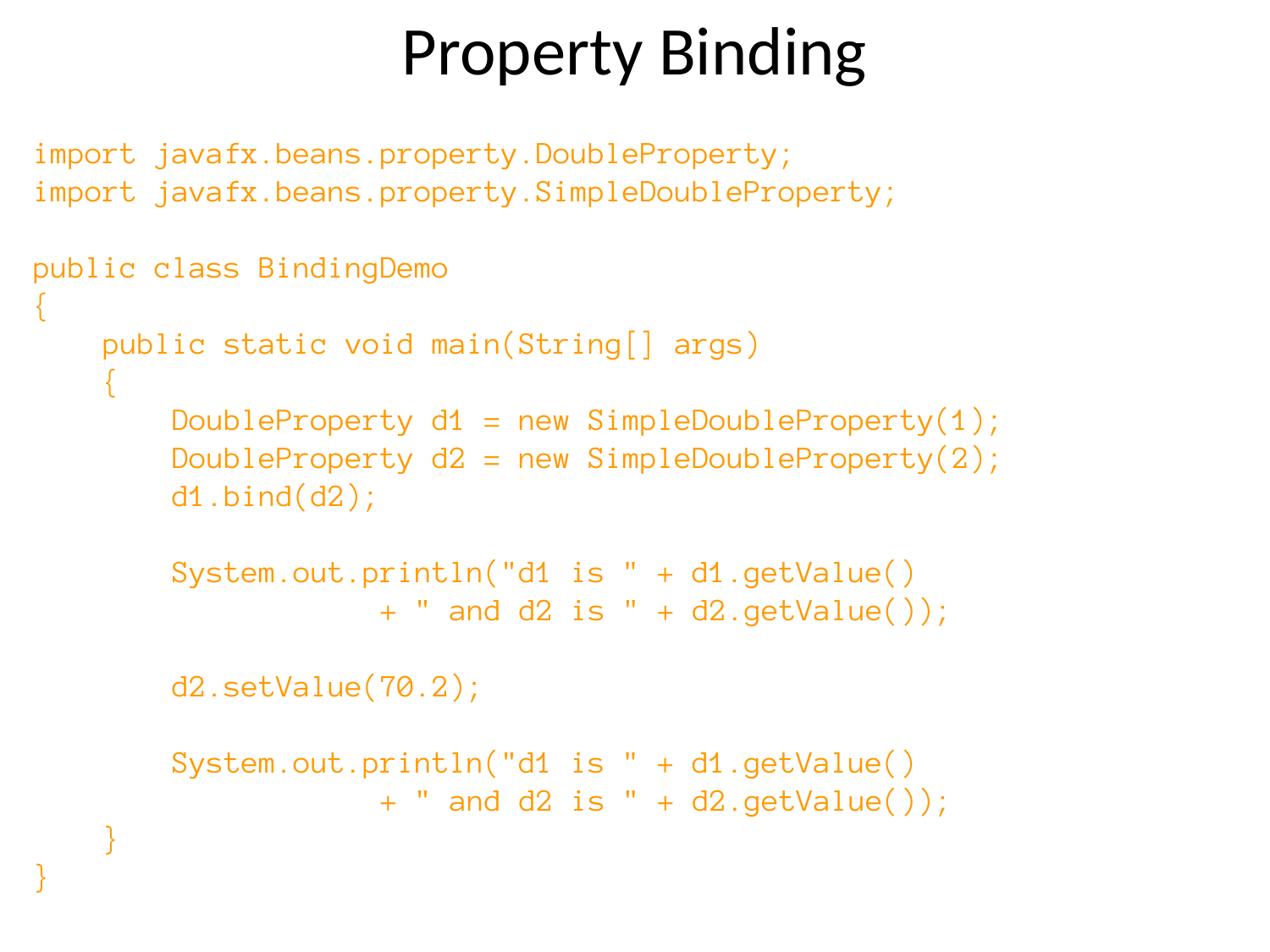

# Property Binding
import javafx.beans.property.DoubleProperty;
import javafx.beans.property.SimpleDoubleProperty;

public class BindingDemo
{
    public static void main(String[] args)
    {
        DoubleProperty d1 = new SimpleDoubleProperty(1);
        DoubleProperty d2 = new SimpleDoubleProperty(2);
        d1.bind(d2);

        System.out.println("d1 is " + d1.getValue()
                    + " and d2 is " + d2.getValue());

        d2.setValue(70.2);

        System.out.println("d1 is " + d1.getValue()
                    + " and d2 is " + d2.getValue());
    }
}